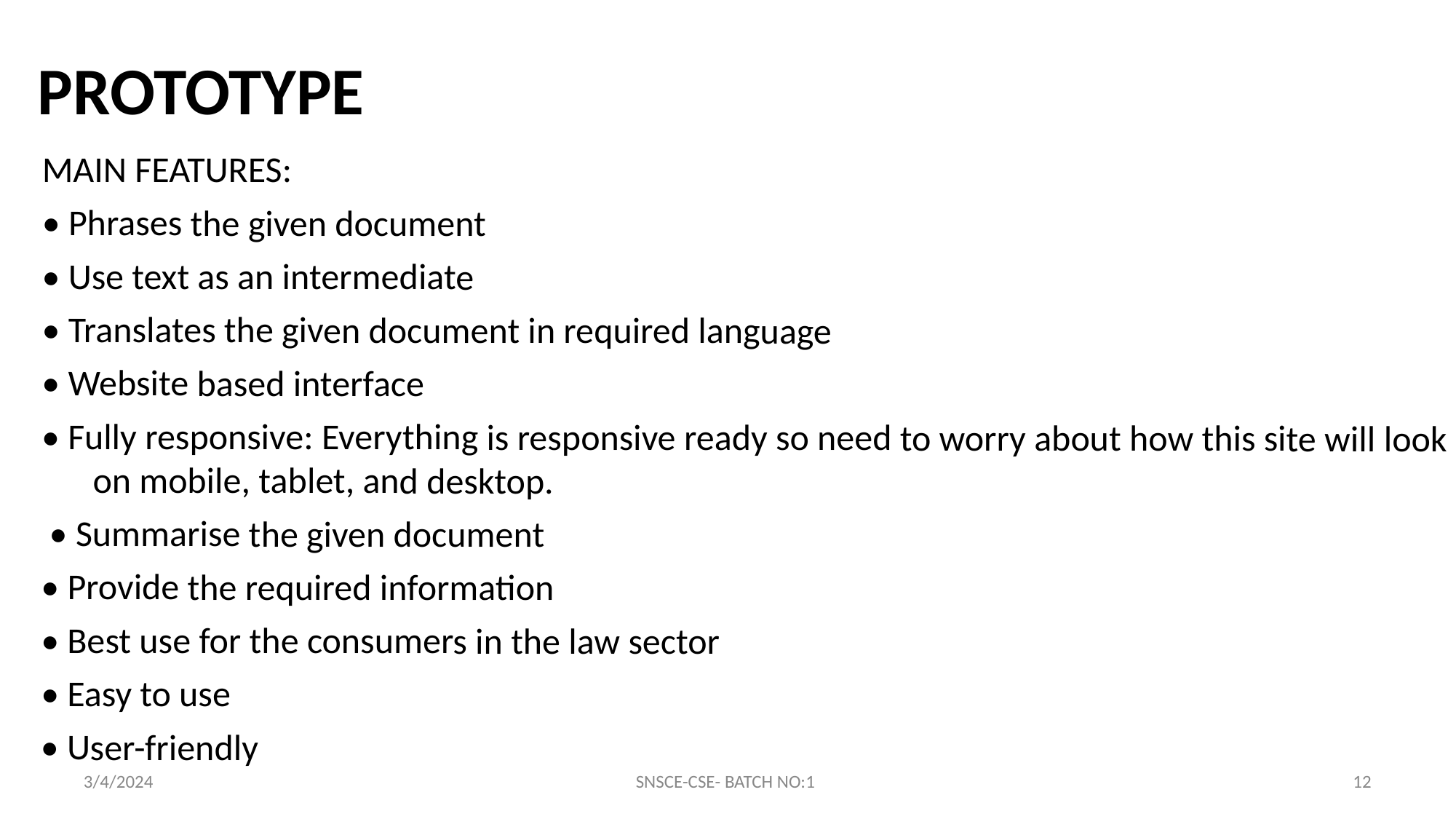

# PROTOTYPE
MAIN FEATURES:
• Phrases the given document
• Use text as an intermediate
• Translates the given document in required language
• Website based interface
• Fully responsive: Everything is responsive ready so need to worry about how this site will look on mobile, tablet, and desktop.
 • Summarise the given document
• Provide the required information
• Best use for the consumers in the law sector
• Easy to use
• User-friendly
3/4/2024
SNSCE-CSE- BATCH NO:1
12